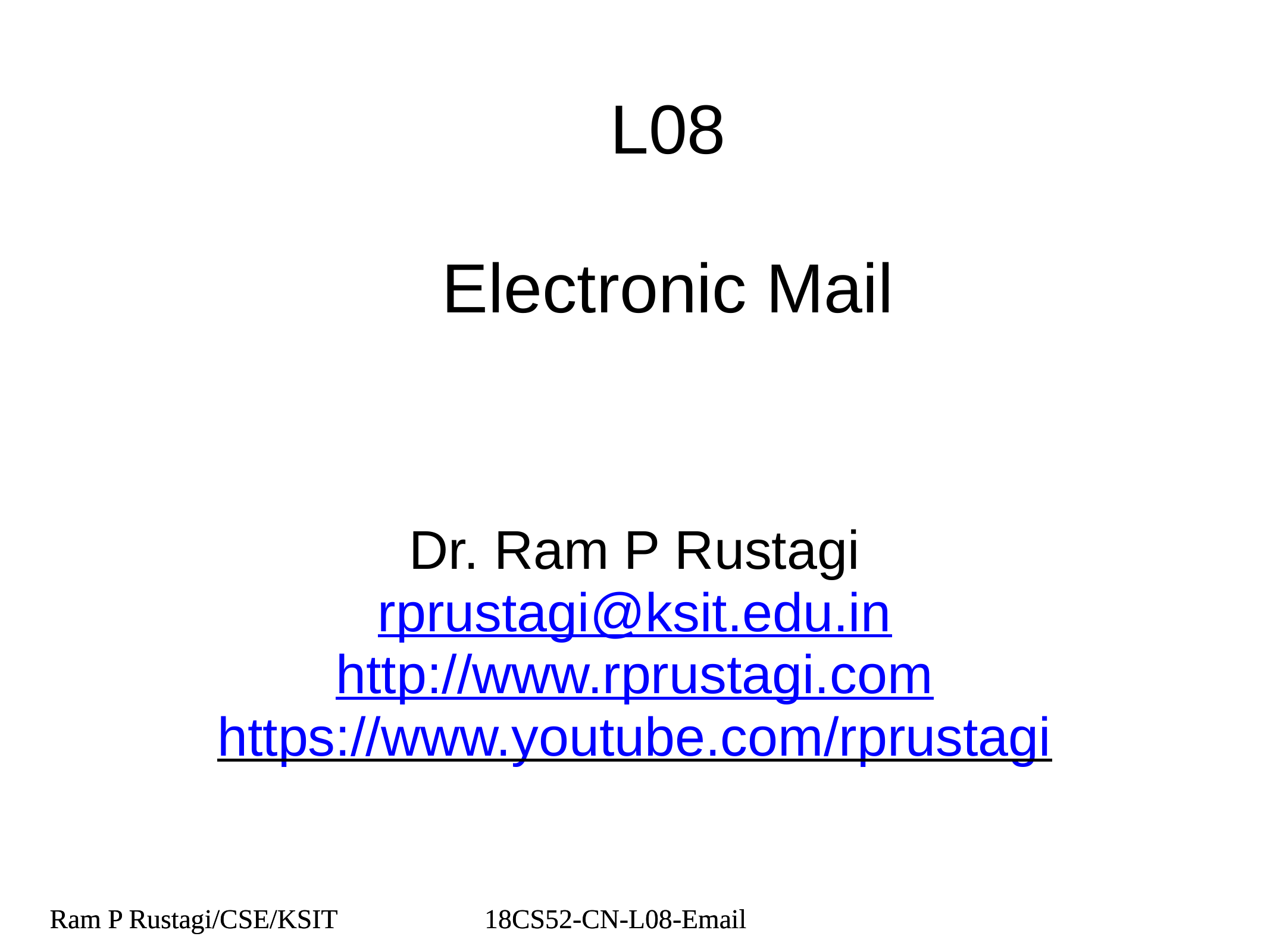

# L08

Electronic Mail
Dr. Ram P Rustagi
rprustagi@ksit.edu.in
http://www.rprustagi.com
https://www.youtube.com/rprustagi
1
Ram P Rustagi/CSE/KSIT
18CS52-CN-L08-Email